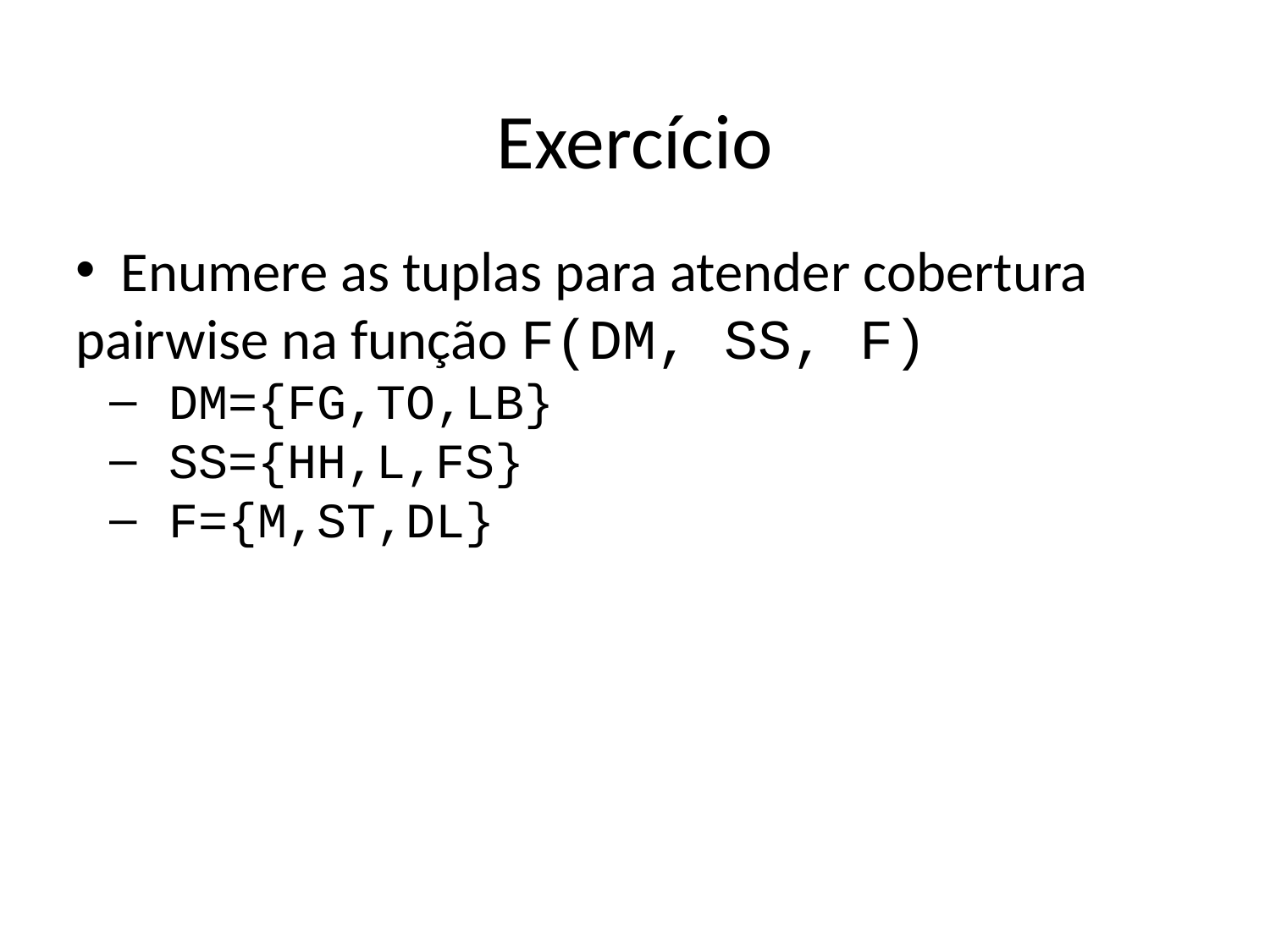

Exercício
  Enumere as tuplas para atender cobertura pairwise na função F(DM, SS, F)
 DM={FG,TO,LB}
 SS={HH,L,FS}
 F={M,ST,DL}